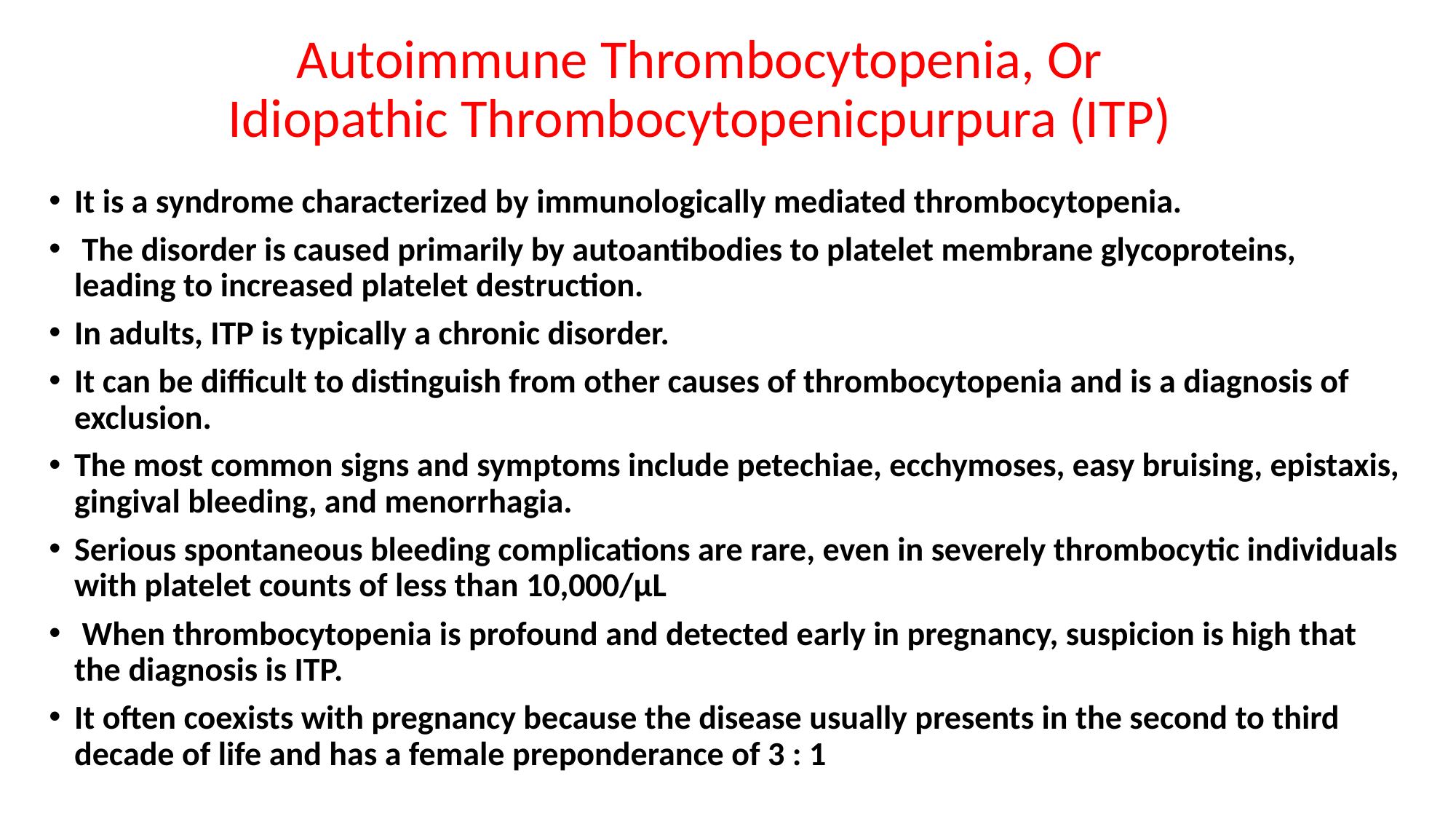

# Autoimmune Thrombocytopenia, Or Idiopathic Thrombocytopenicpurpura (ITP)
It is a syndrome characterized by immunologically mediated thrombocytopenia.
 The disorder is caused primarily by autoantibodies to platelet membrane glycoproteins, leading to increased platelet destruction.
In adults, ITP is typically a chronic disorder.
It can be difficult to distinguish from other causes of thrombocytopenia and is a diagnosis of exclusion.
The most common signs and symptoms include petechiae, ecchymoses, easy bruising, epistaxis, gingival bleeding, and menorrhagia.
Serious spontaneous bleeding complications are rare, even in severely thrombocytic individuals with platelet counts of less than 10,000/μL
 When thrombocytopenia is profound and detected early in pregnancy, suspicion is high that the diagnosis is ITP.
It often coexists with pregnancy because the disease usually presents in the second to third decade of life and has a female preponderance of 3 : 1